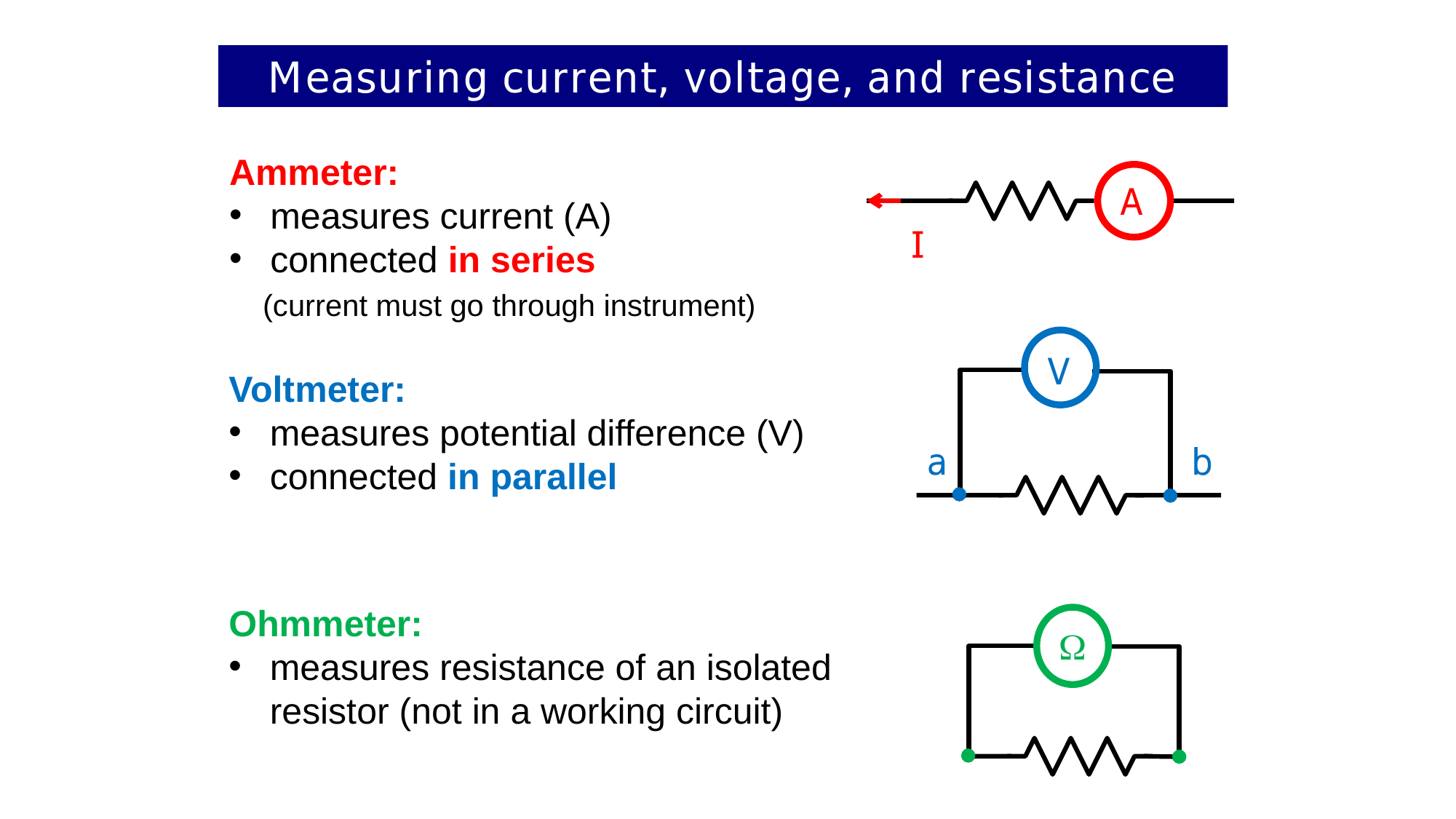

Measuring current, voltage, and resistance
Ammeter:
measures current (A)
connected in series
    (current must go through instrument)

A

I

V
Voltmeter:
measures potential difference (V)
connected in parallel

a
b

Ohmmeter:
measures resistance of an isolated resistor (not in a working circuit)

Ω